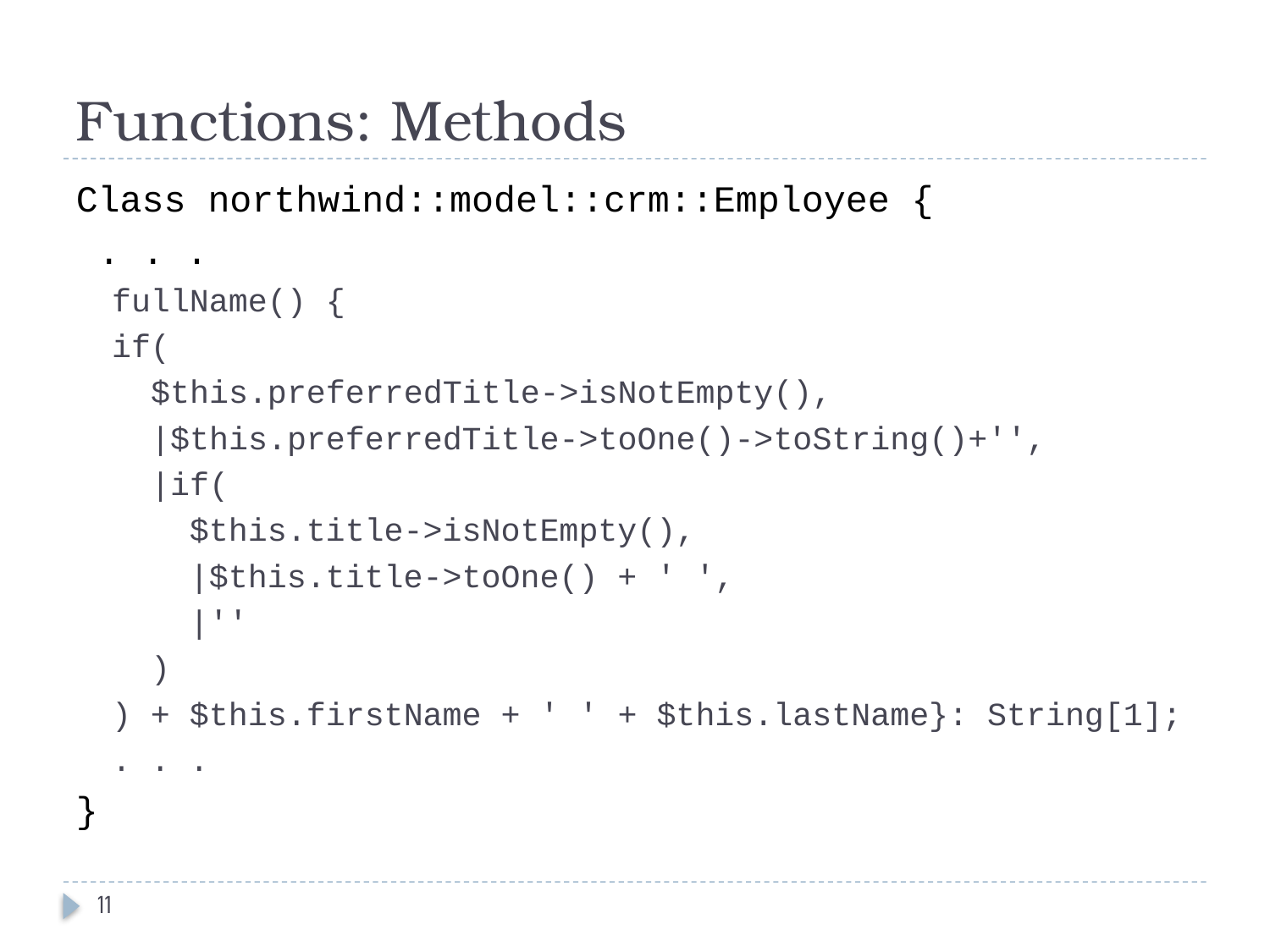

# Functions: Methods
Class northwind::model::crm::Employee {
 . . .
fullName() {
if(
  $this.preferredTitle->isNotEmpty(),
  |$this.preferredTitle->toOne()->toString()+'',
  |if(
    $this.title->isNotEmpty(),
    |$this.title->toOne() + ' ',
    |''
  )
) + $this.firstName + ' ' + $this.lastName}: String[1];
. . .
}

11